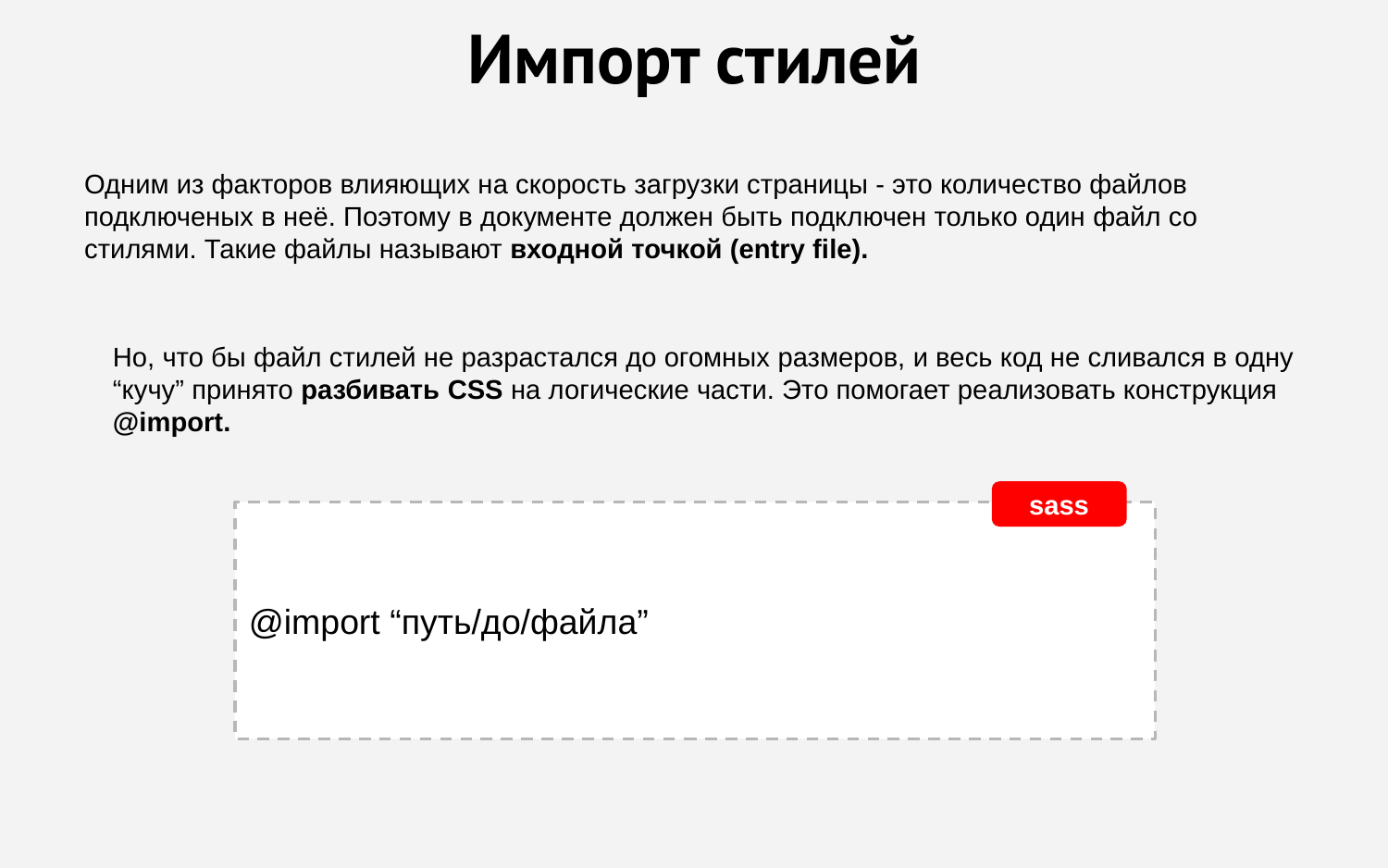

Импорт стилей
Одним из факторов влияющих на скорость загрузки страницы - это количество файлов подключеных в неё. Поэтому в документе должен быть подключен только один файл со стилями. Такие файлы называют входной точкой (entry file).
Но, что бы файл стилей не разрастался до огомных размеров, и весь код не сливался в одну “кучу” принято разбивать CSS на логические части. Это помогает реализовать конструкция @import.
sass
@import “путь/до/файла”